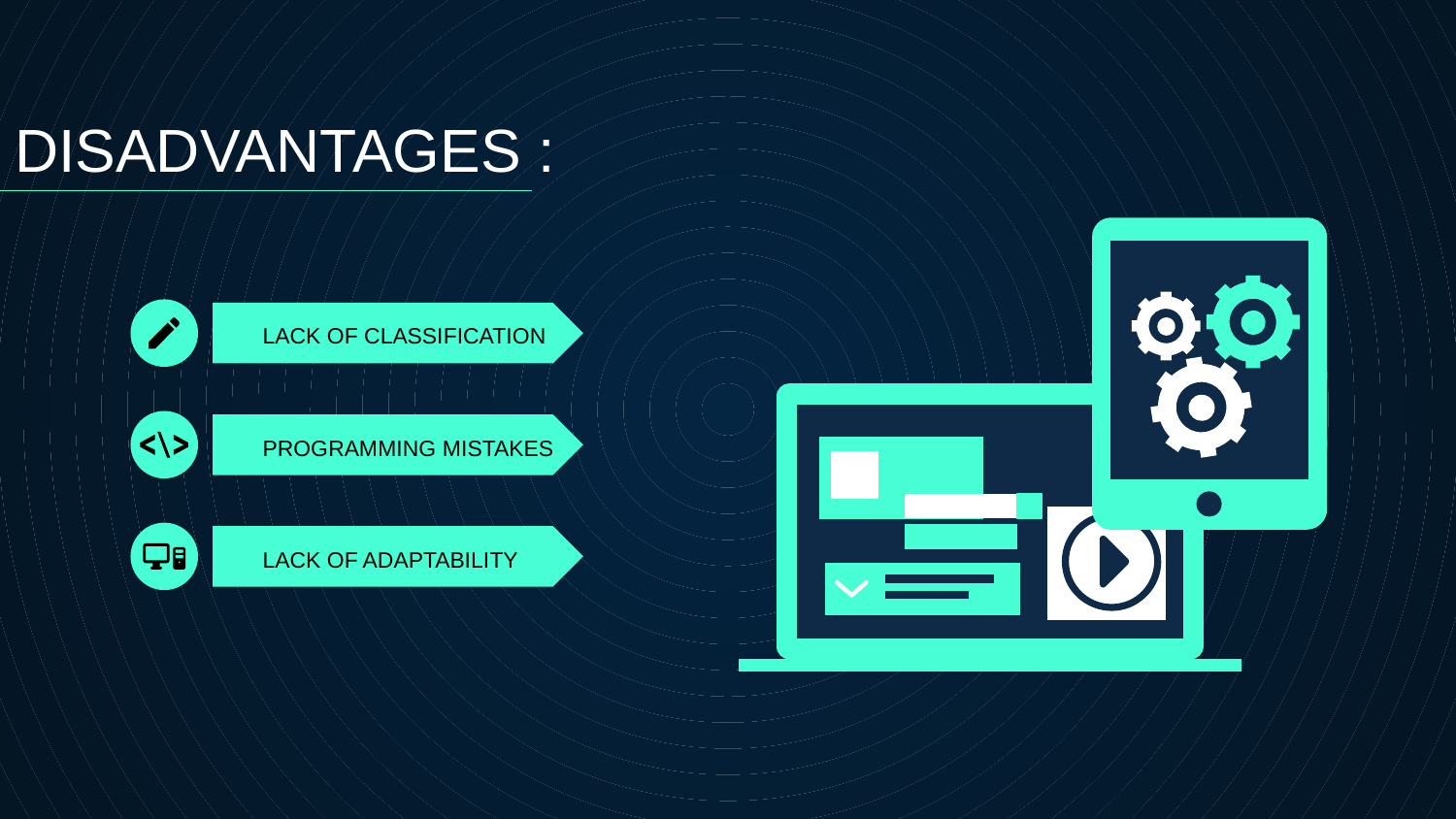

DISADVANTAGES :

# LACK OF CLASSIFICATION

PROGRAMMING MISTAKES

LACK OF ADAPTABILITY